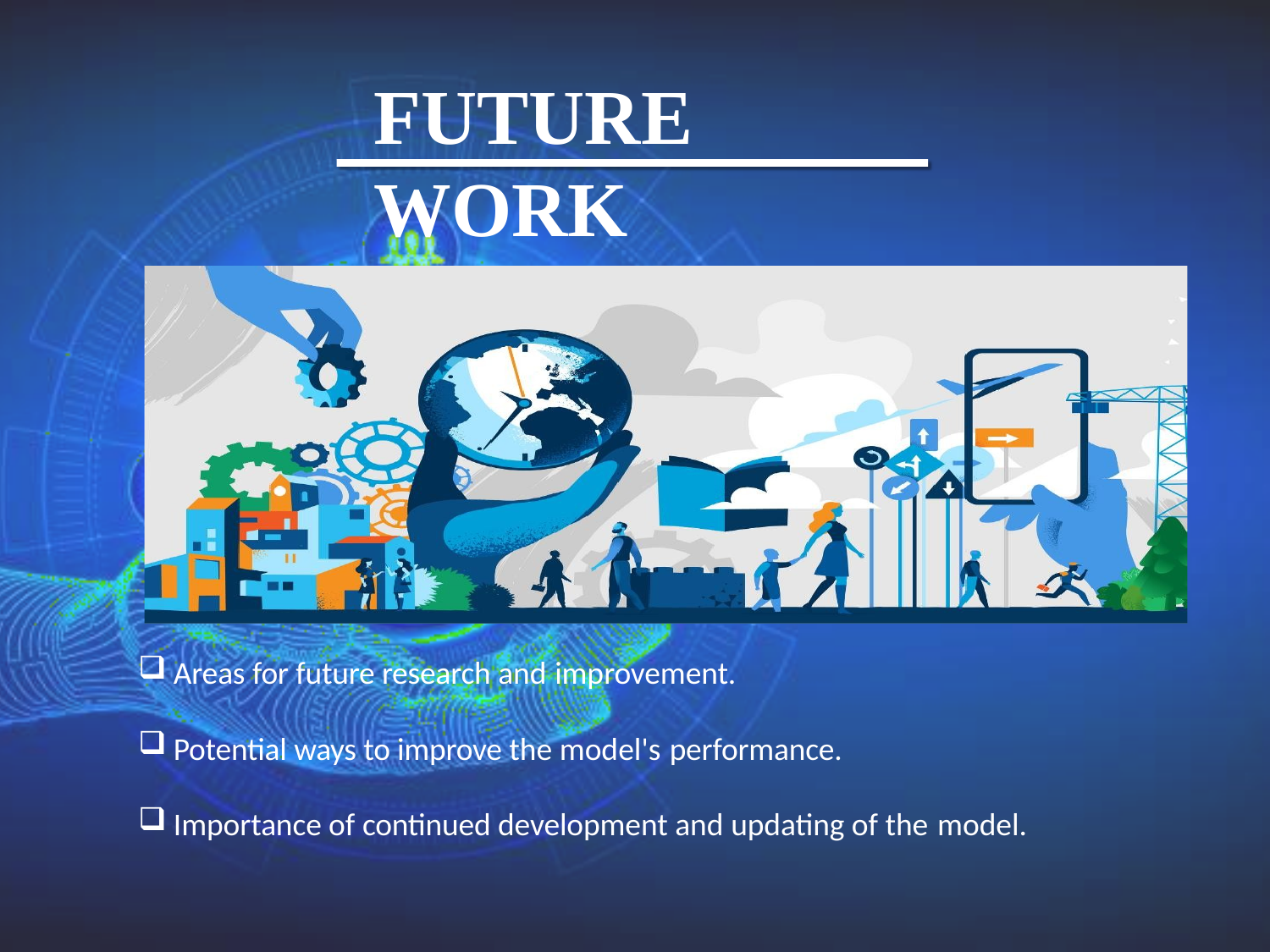

# FUTURE WORK

Areas for future research and improvement.

Potential ways to improve the model's performance.

Importance of continued development and updating of the model.